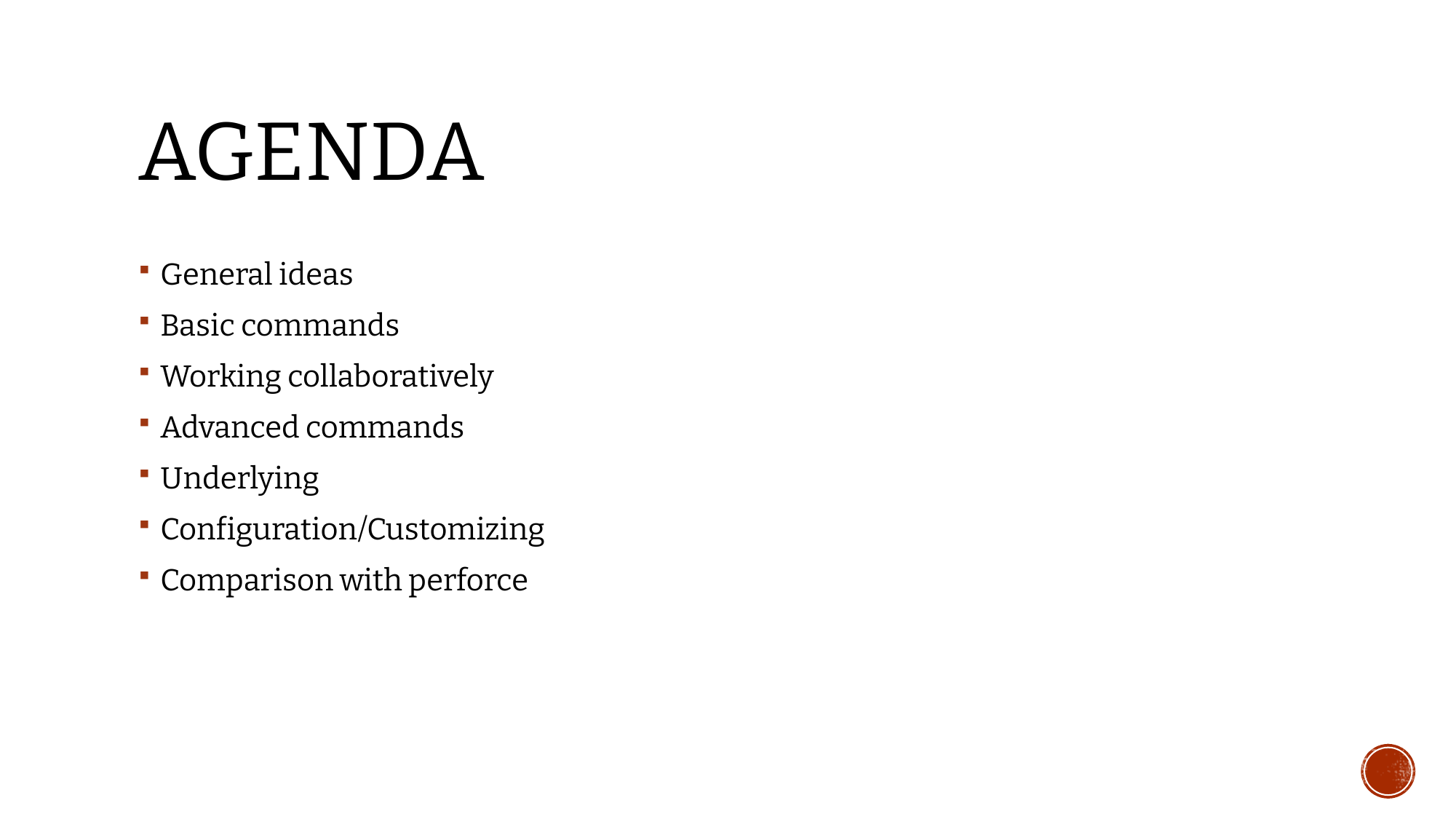

# Agenda
General ideas
Basic commands
Working collaboratively
Advanced commands
Underlying
Configuration/Customizing
Comparison with perforce